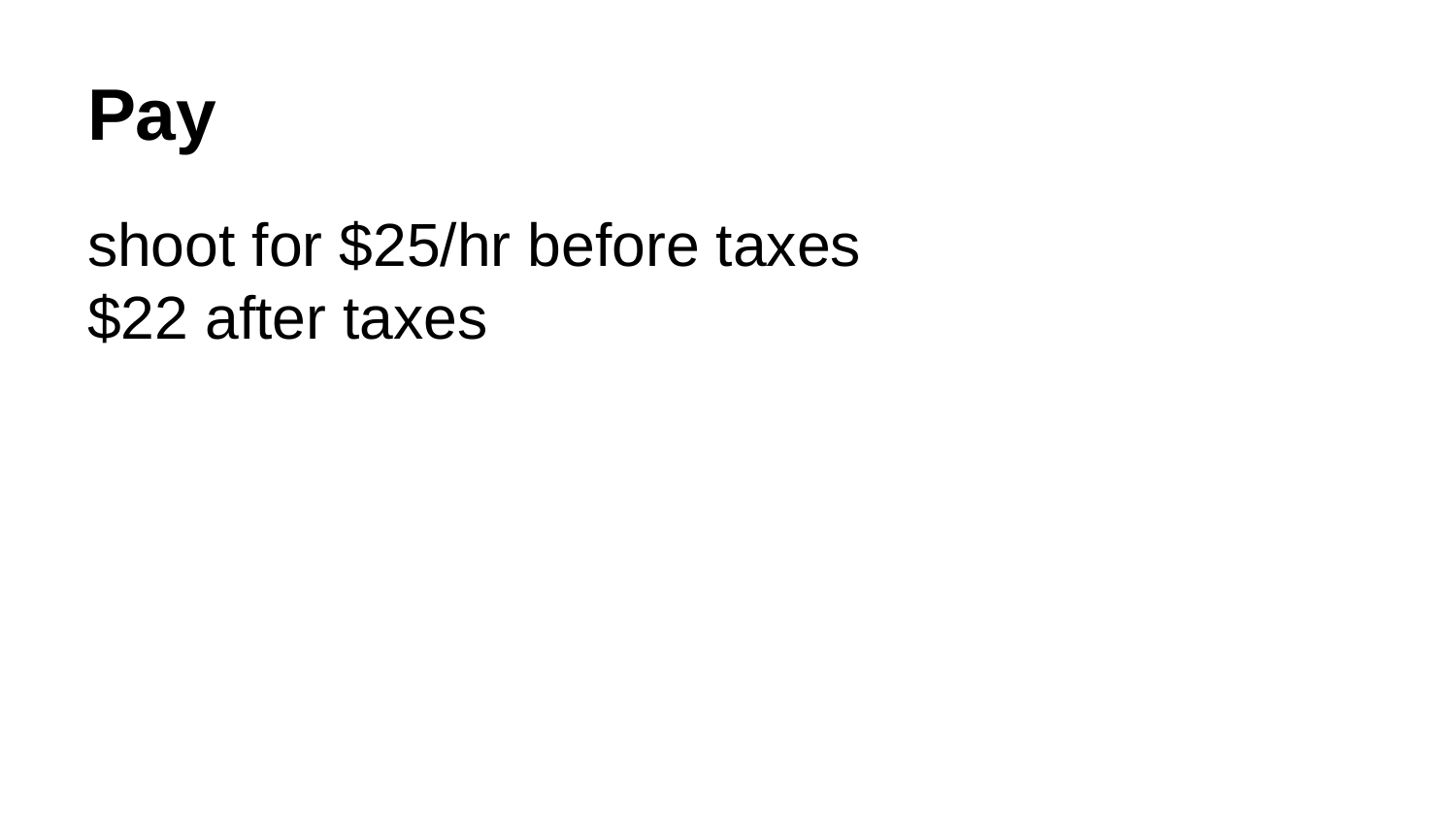

# Pay
shoot for $25/hr before taxes
$22 after taxes